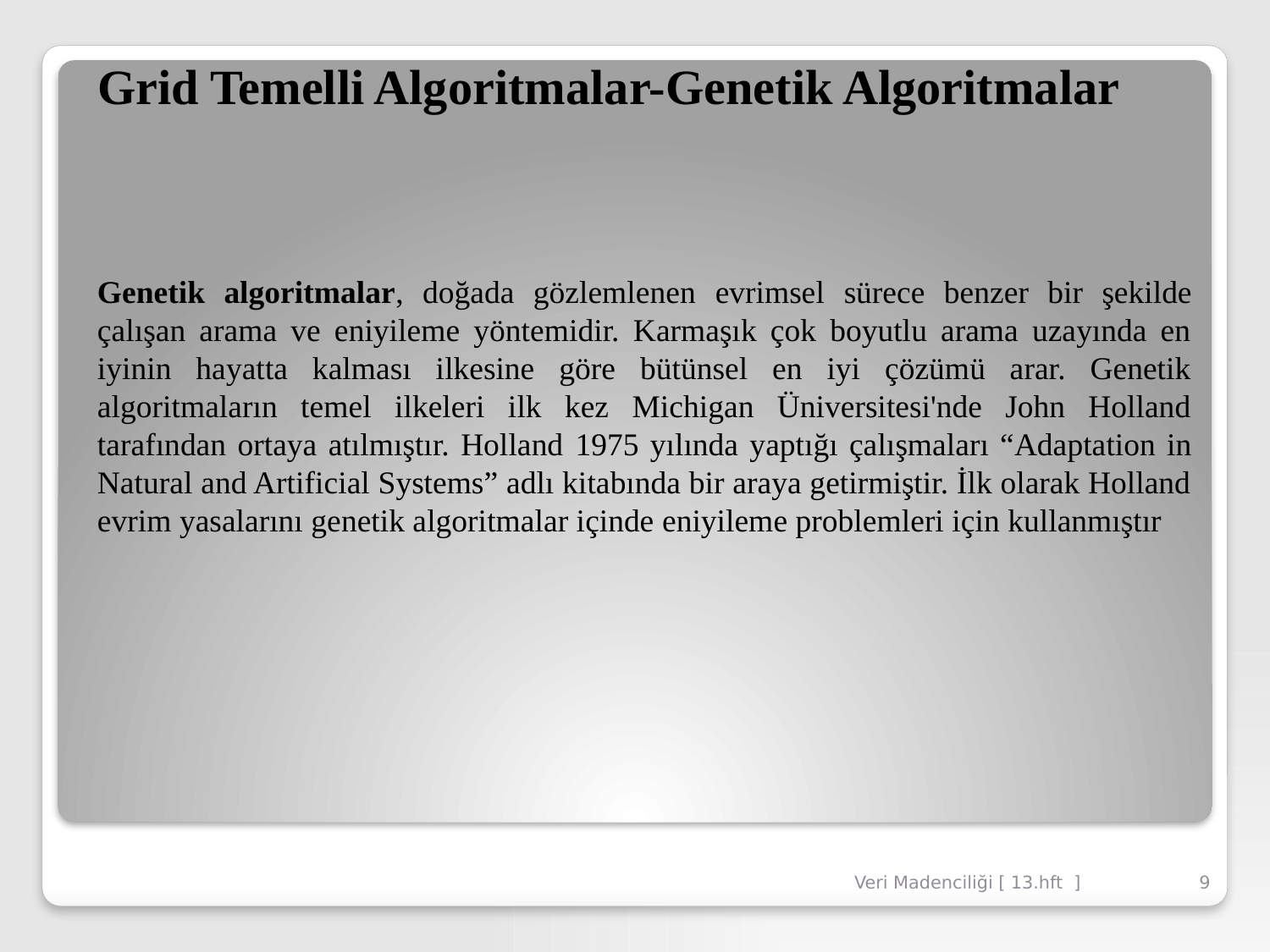

Grid Temelli Algoritmalar-Genetik Algoritmalar

Genetik algoritmalar, doğada gözlemlenen evrimsel sürece benzer bir şekilde çalışan arama ve eniyileme yöntemidir. Karmaşık çok boyutlu arama uzayında en iyinin hayatta kalması ilkesine göre bütünsel en iyi çözümü arar. Genetik algoritmaların temel ilkeleri ilk kez Michigan Üniversitesi'nde John Holland tarafından ortaya atılmıştır. Holland 1975 yılında yaptığı çalışmaları “Adaptation in Natural and Artificial Systems” adlı kitabında bir araya getirmiştir. İlk olarak Holland evrim yasalarını genetik algoritmalar içinde eniyileme problemleri için kullanmıştır

Veri Madenciliği [ 13.hft  ]
9